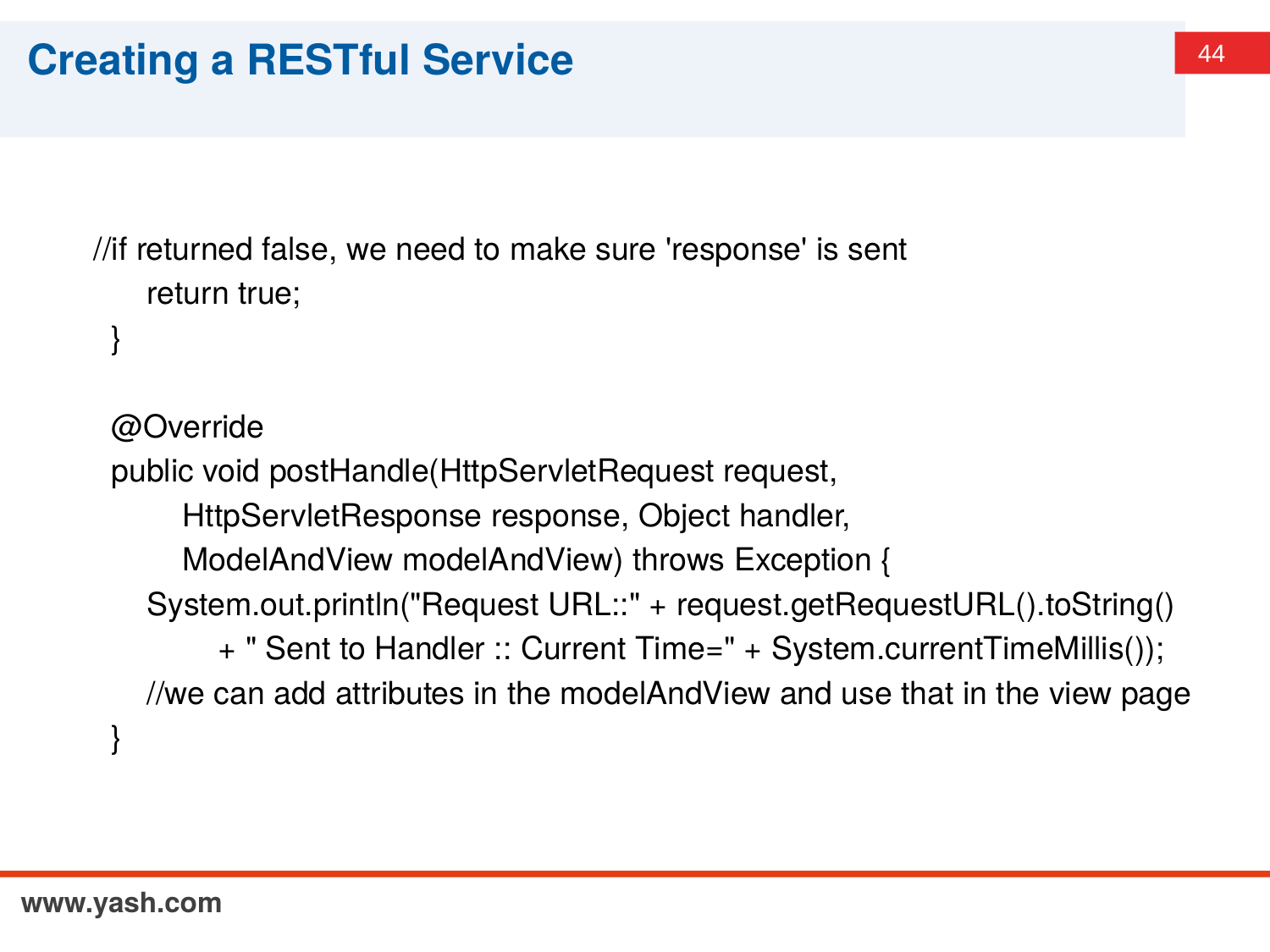

# Creating a RESTful Service
  //if returned false, we need to make sure 'response' is sent
        return true;
    }

    @Override
    public void postHandle(HttpServletRequest request,
            HttpServletResponse response, Object handler,
            ModelAndView modelAndView) throws Exception {
        System.out.println("Request URL::" + request.getRequestURL().toString()
                + " Sent to Handler :: Current Time=" + System.currentTimeMillis());
        //we can add attributes in the modelAndView and use that in the view page
    }